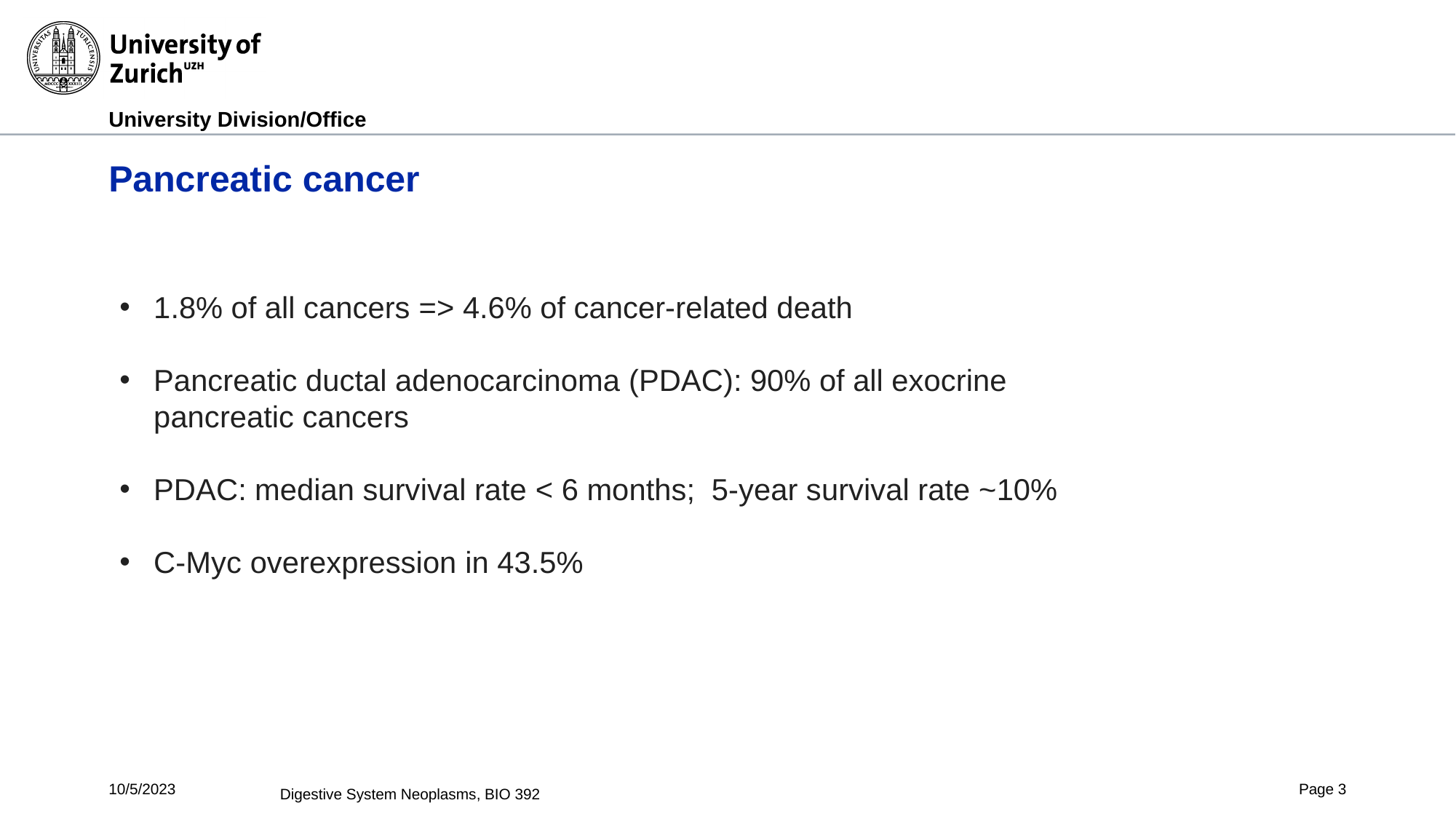

# Pancreatic cancer
1.8% of all cancers => 4.6% of cancer-related death

Pancreatic ductal adenocarcinoma (PDAC): 90% of all exocrine pancreatic cancers

PDAC: median survival rate < 6 months;  5-year survival rate ~10%

C-Myc overexpression in 43.5%
10/5/2023
Digestive System Neoplasms, BIO 392
Page 3